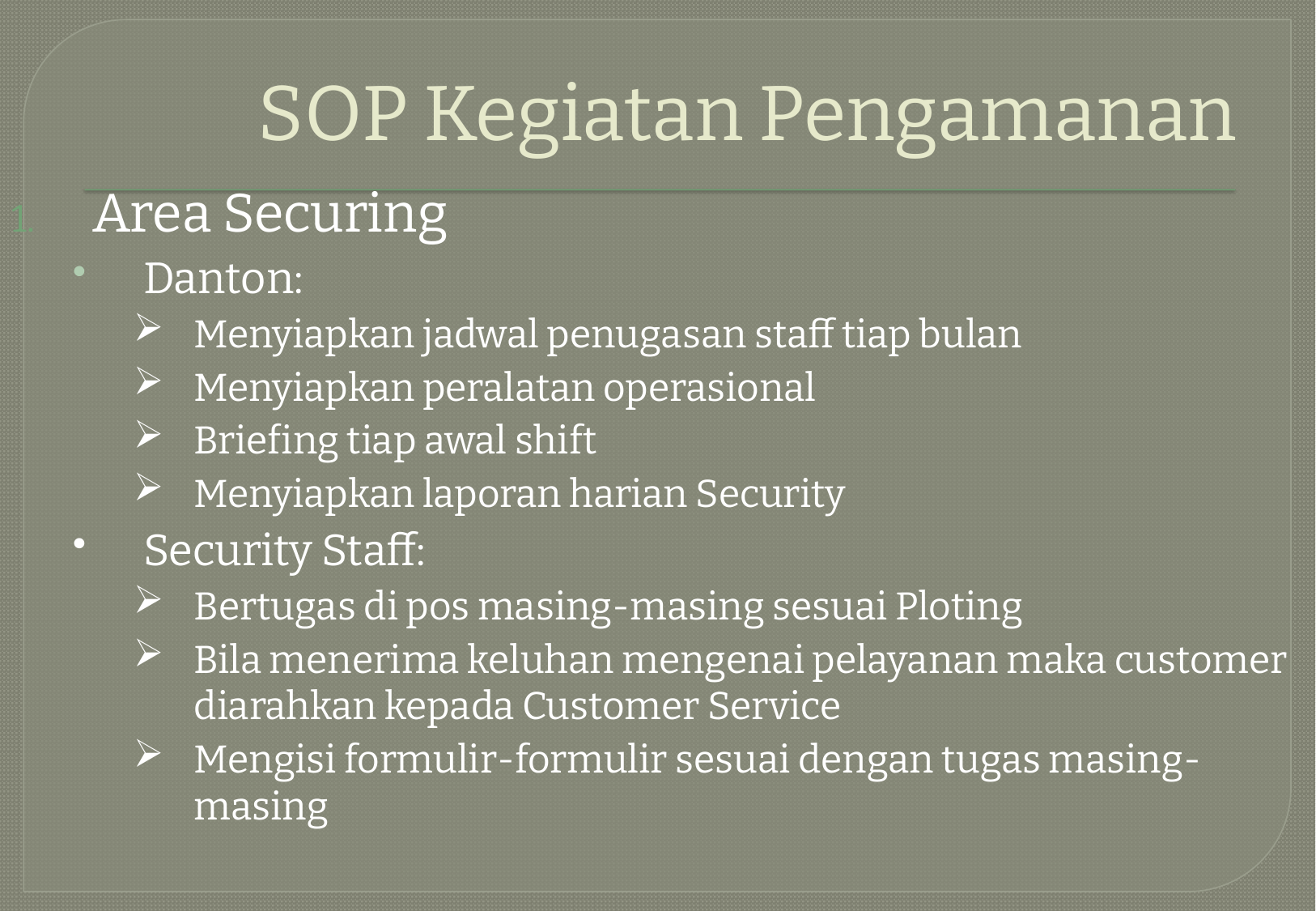

# SOP Kegiatan Pengamanan
Area Securing
Danton:
Menyiapkan jadwal penugasan staff tiap bulan
Menyiapkan peralatan operasional
Briefing tiap awal shift
Menyiapkan laporan harian Security
Security Staff:
Bertugas di pos masing-masing sesuai Ploting
Bila menerima keluhan mengenai pelayanan maka customer diarahkan kepada Customer Service
Mengisi formulir-formulir sesuai dengan tugas masing-masing